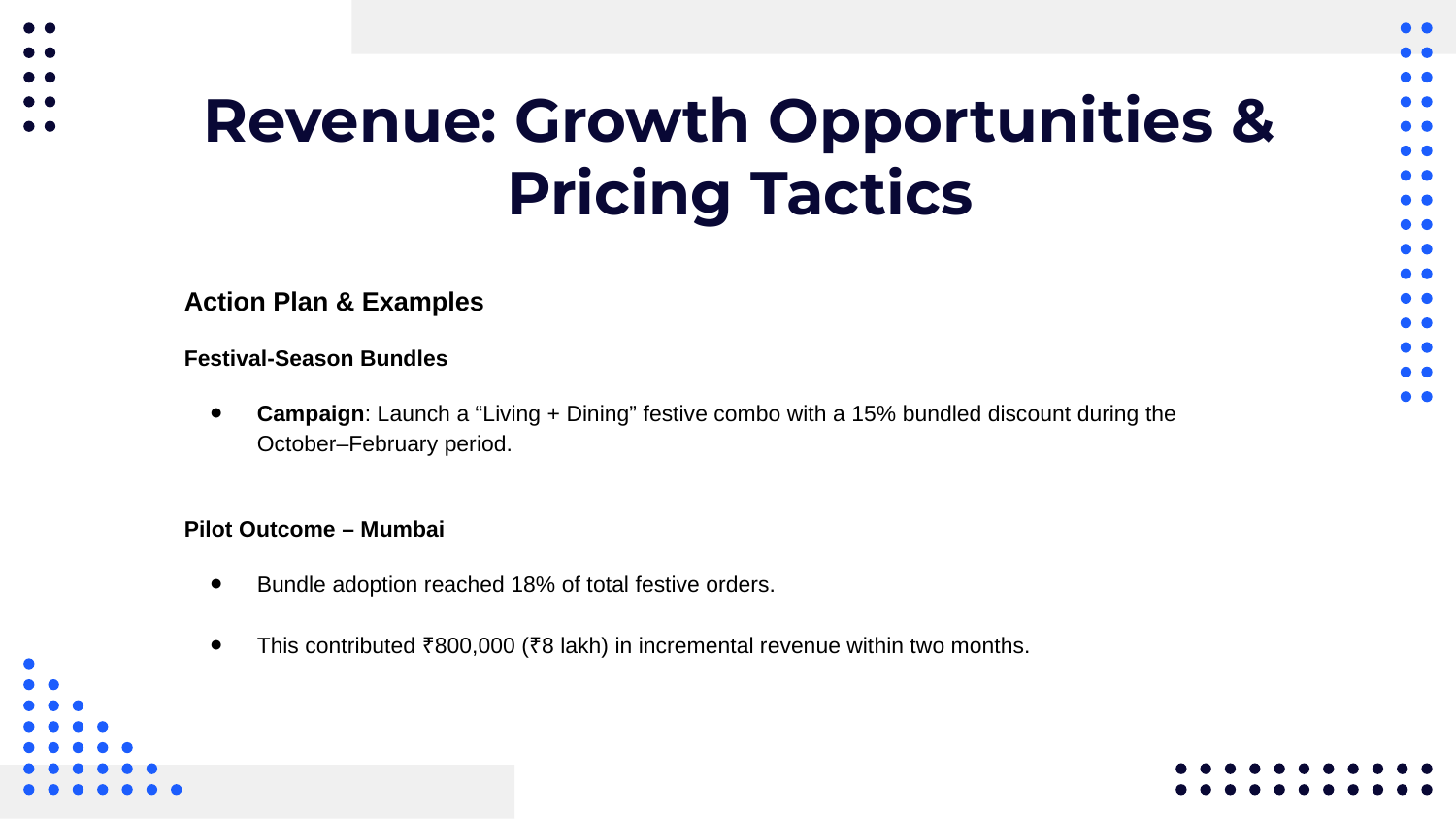

# Revenue: Growth Opportunities & Pricing Tactics
Action Plan & Examples
Festival-Season Bundles
Campaign: Launch a “Living + Dining” festive combo with a 15% bundled discount during the October–February period.
Pilot Outcome – Mumbai
Bundle adoption reached 18% of total festive orders.
This contributed ₹800,000 (₹8 lakh) in incremental revenue within two months.